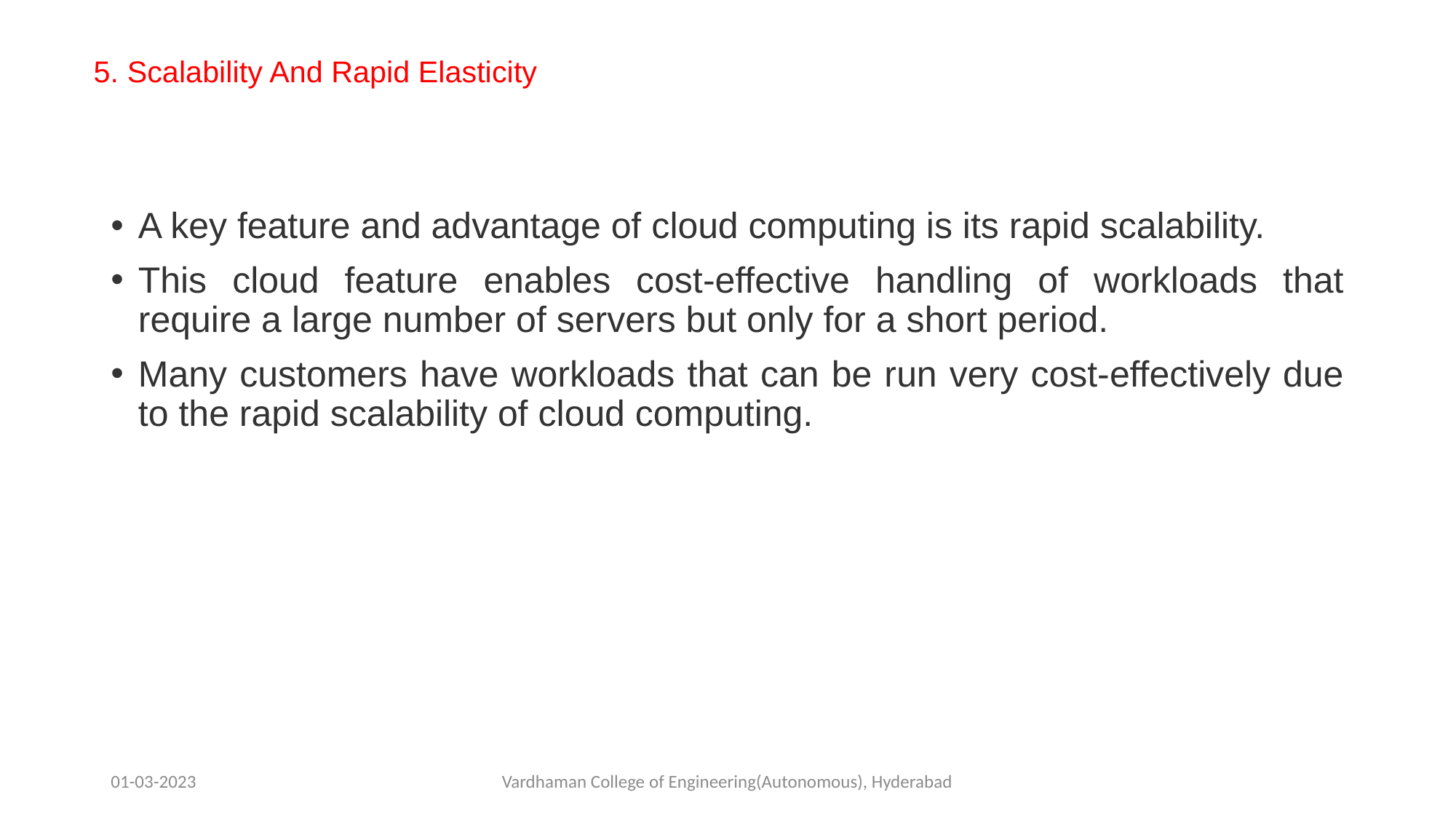

# 5. Scalability And Rapid Elasticity
A key feature and advantage of cloud computing is its rapid scalability.
This cloud feature enables cost-effective handling of workloads that require a large number of servers but only for a short period.
Many customers have workloads that can be run very cost-effectively due to the rapid scalability of cloud computing.
01-03-2023
Vardhaman College of Engineering(Autonomous), Hyderabad